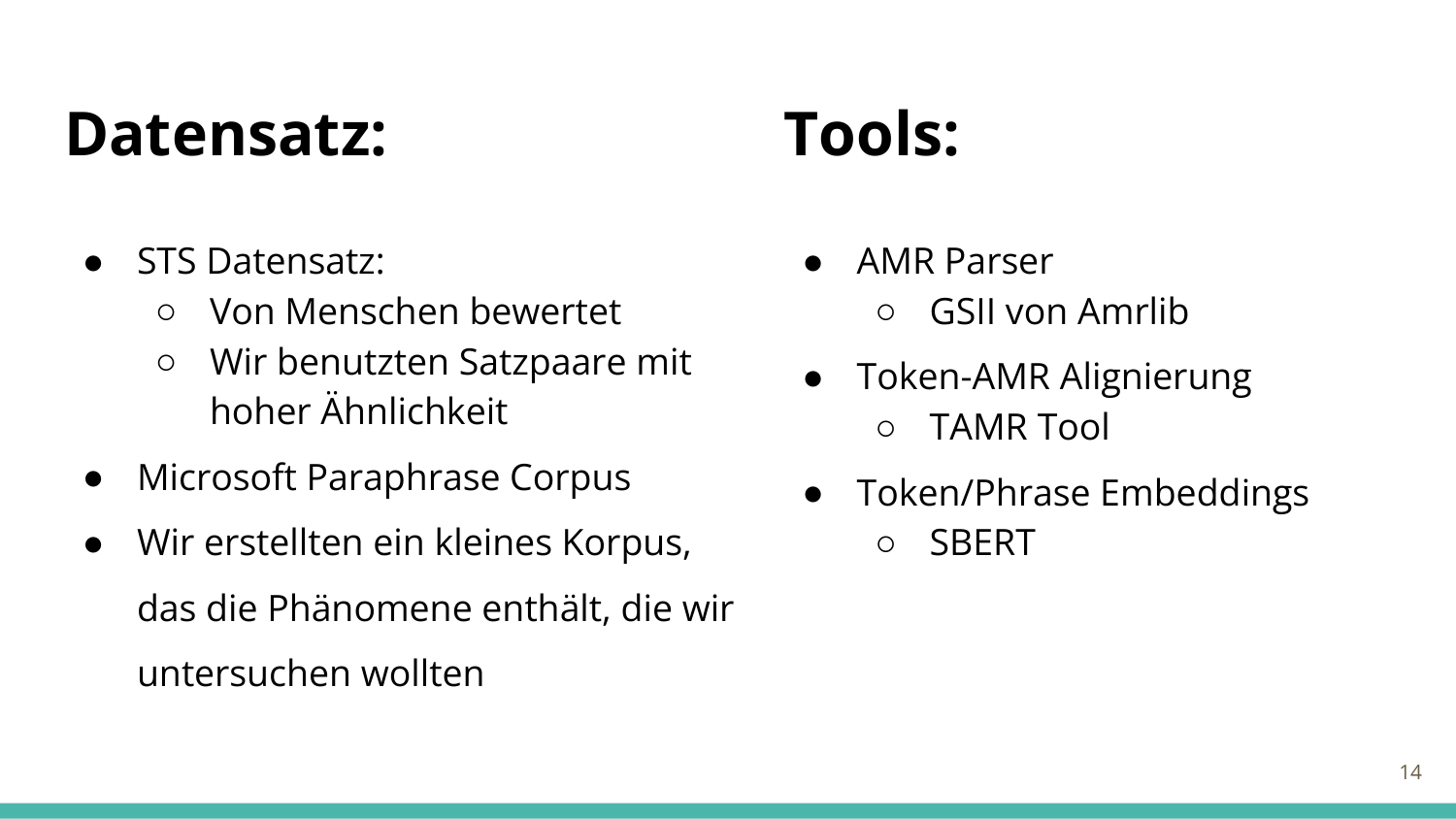

# Datensatz:
Tools:
AMR Parser
GSII von Amrlib
Token-AMR Alignierung
TAMR Tool
Token/Phrase Embeddings
SBERT
STS Datensatz:
Von Menschen bewertet
Wir benutzten Satzpaare mit hoher Ähnlichkeit
Microsoft Paraphrase Corpus
Wir erstellten ein kleines Korpus, das die Phänomene enthält, die wir untersuchen wollten

14